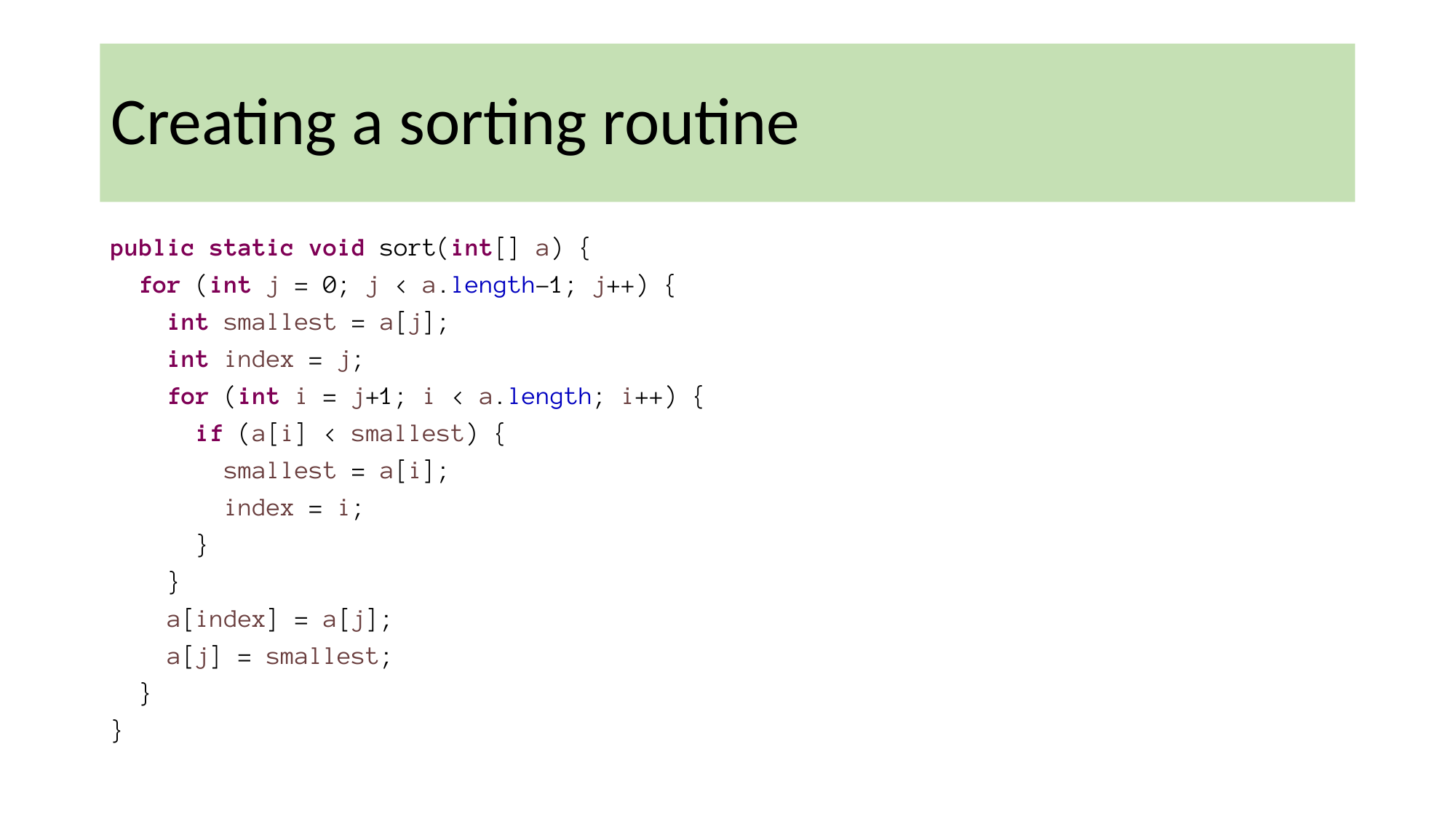

# Creating a sorting routine
public static void sort(int[] a) {
  for (int j = 0; j < a.length-1; j++) {
    int smallest = a[j];
    int index = j;
    for (int i = j+1; i < a.length; i++) {
      if (a[i] < smallest) {
        smallest = a[i];
        index = i;
      }
    }
    a[index] = a[j];
    a[j] = smallest;
  }
}